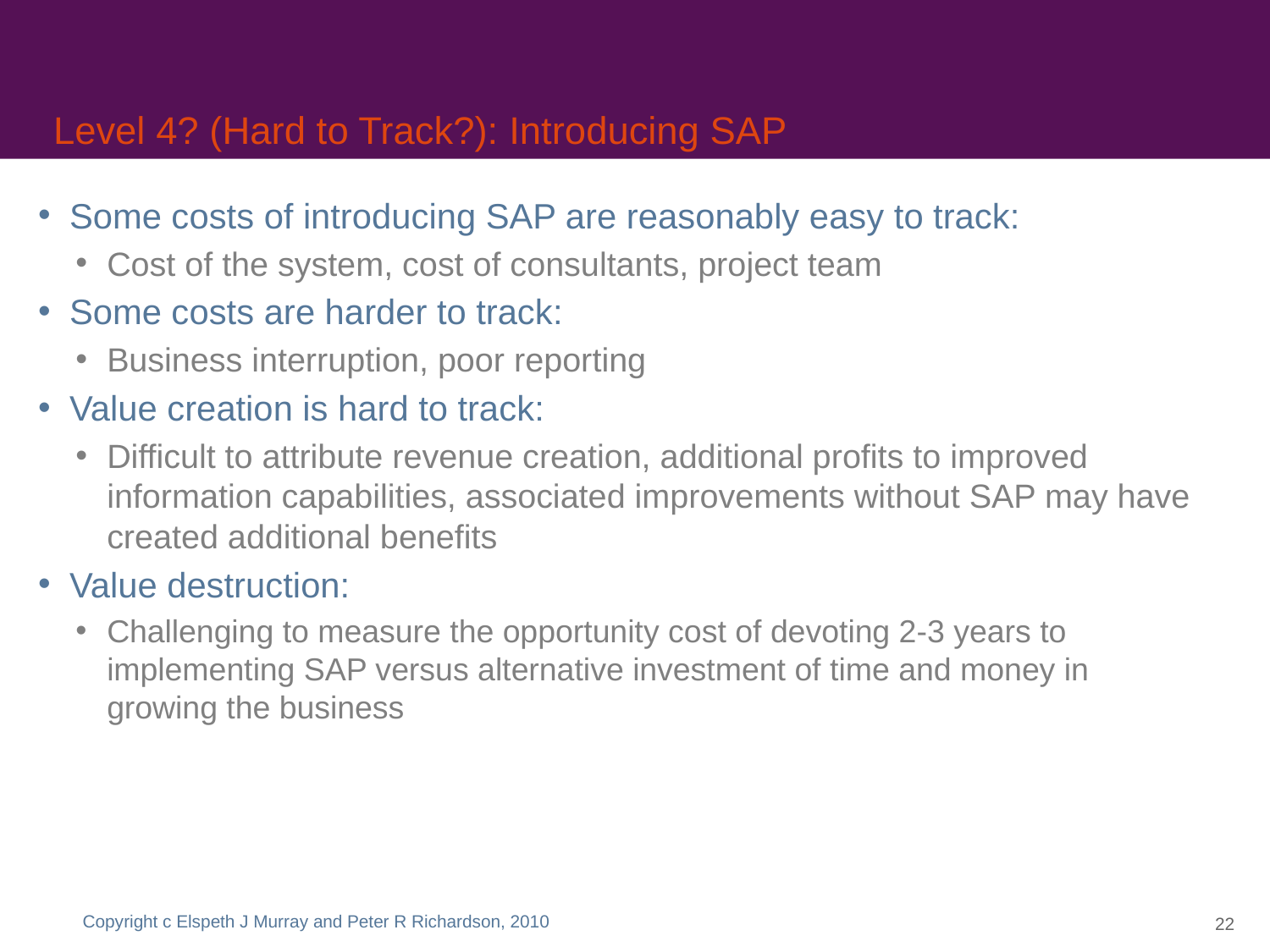

# Level 4? (Hard to Track?): Introducing SAP
Some costs of introducing SAP are reasonably easy to track:
Cost of the system, cost of consultants, project team
Some costs are harder to track:
Business interruption, poor reporting
Value creation is hard to track:
Difficult to attribute revenue creation, additional profits to improved information capabilities, associated improvements without SAP may have created additional benefits
Value destruction:
Challenging to measure the opportunity cost of devoting 2-3 years to implementing SAP versus alternative investment of time and money in growing the business

Copyright c Elspeth J Murray and Peter R Richardson, 2010